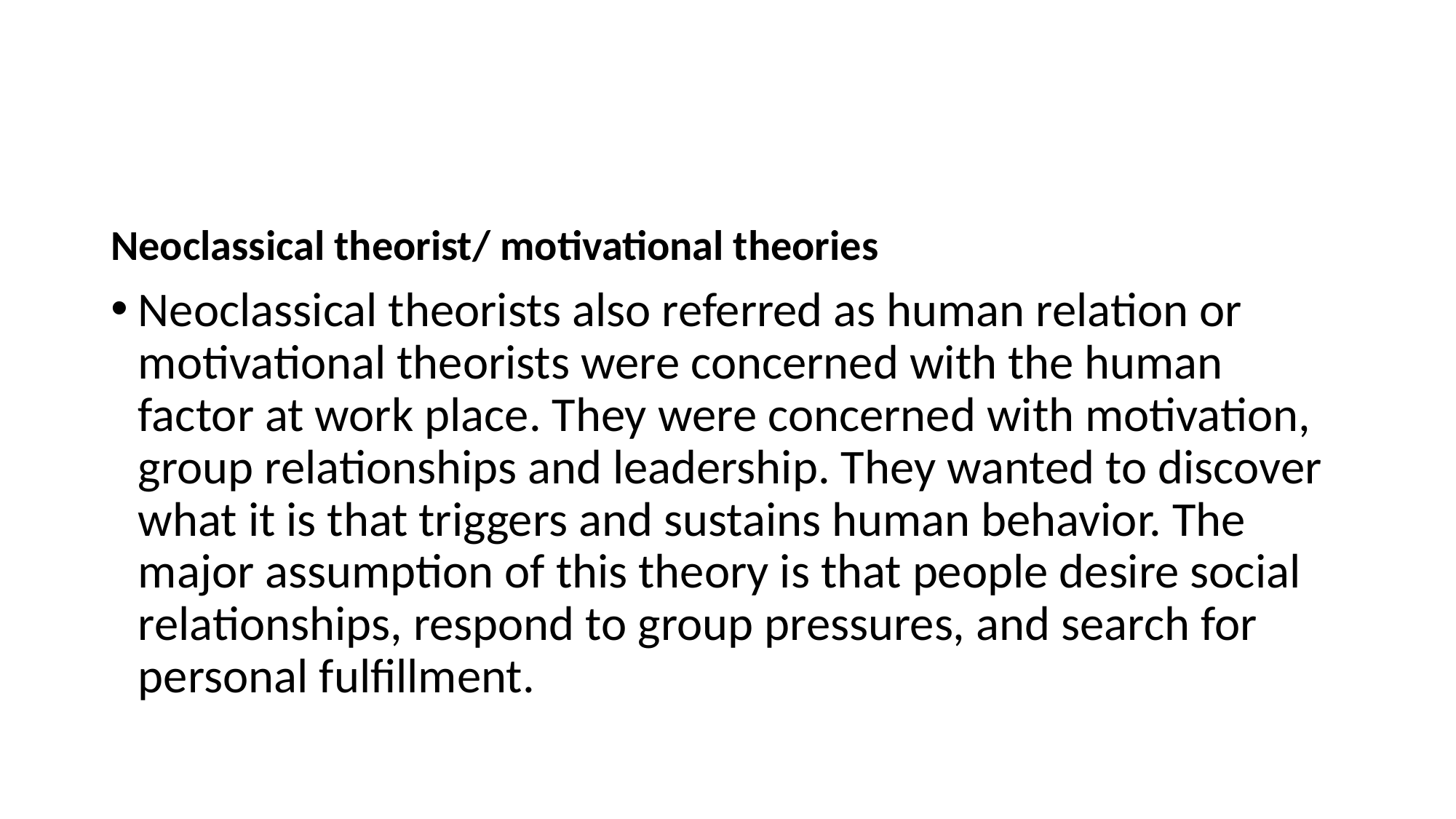

#
Neoclassical theorist/ motivational theories
Neoclassical theorists also referred as human relation or motivational theorists were concerned with the human factor at work place. They were concerned with motivation, group relationships and leadership. They wanted to discover what it is that triggers and sustains human behavior. The major assumption of this theory is that people desire social relationships, respond to group pressures, and search for personal fulfillment.